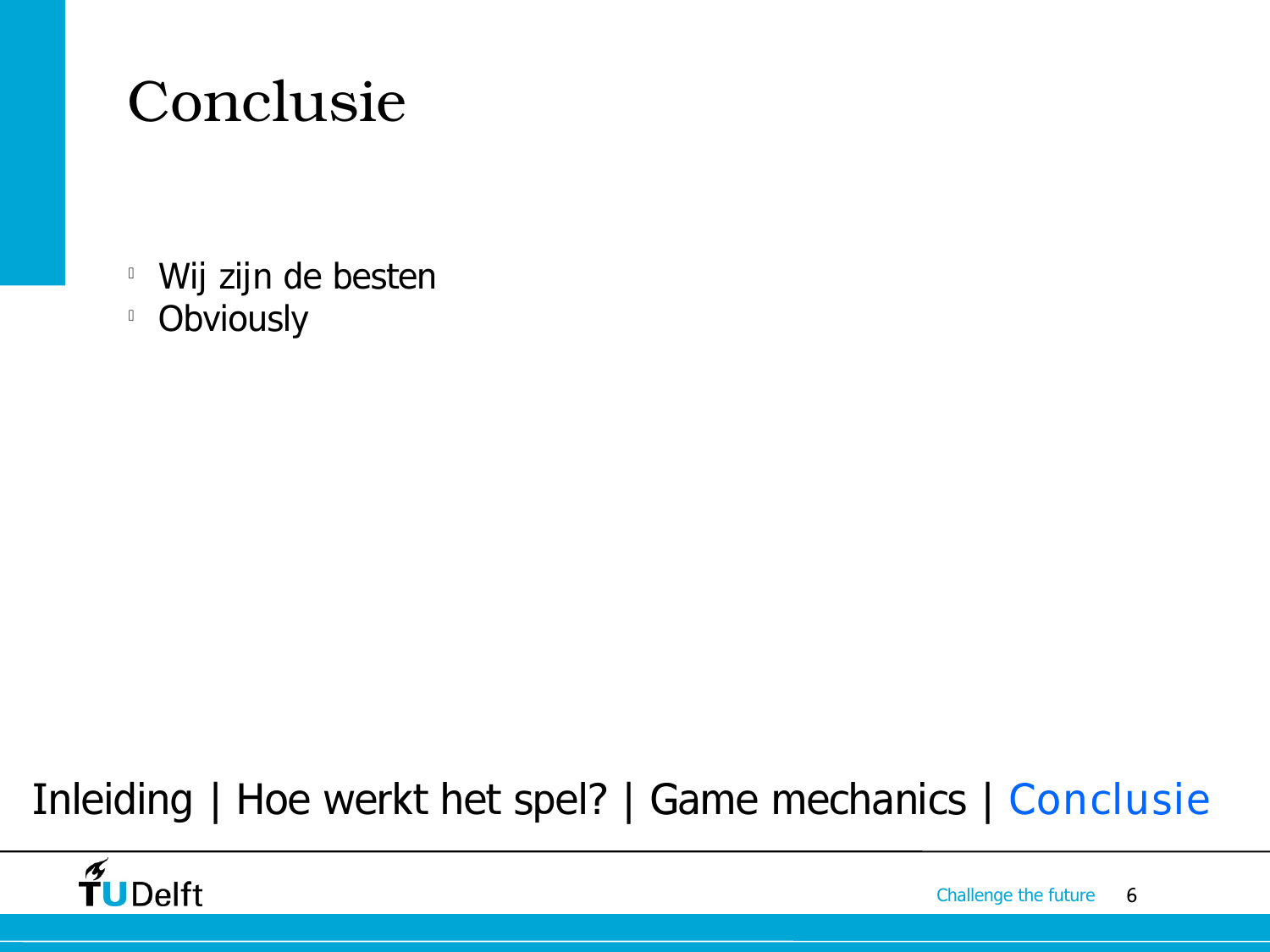

Conclusie
Wij zijn de besten
Obviously
Inleiding | Hoe werkt het spel? | Game mechanics | Conclusie